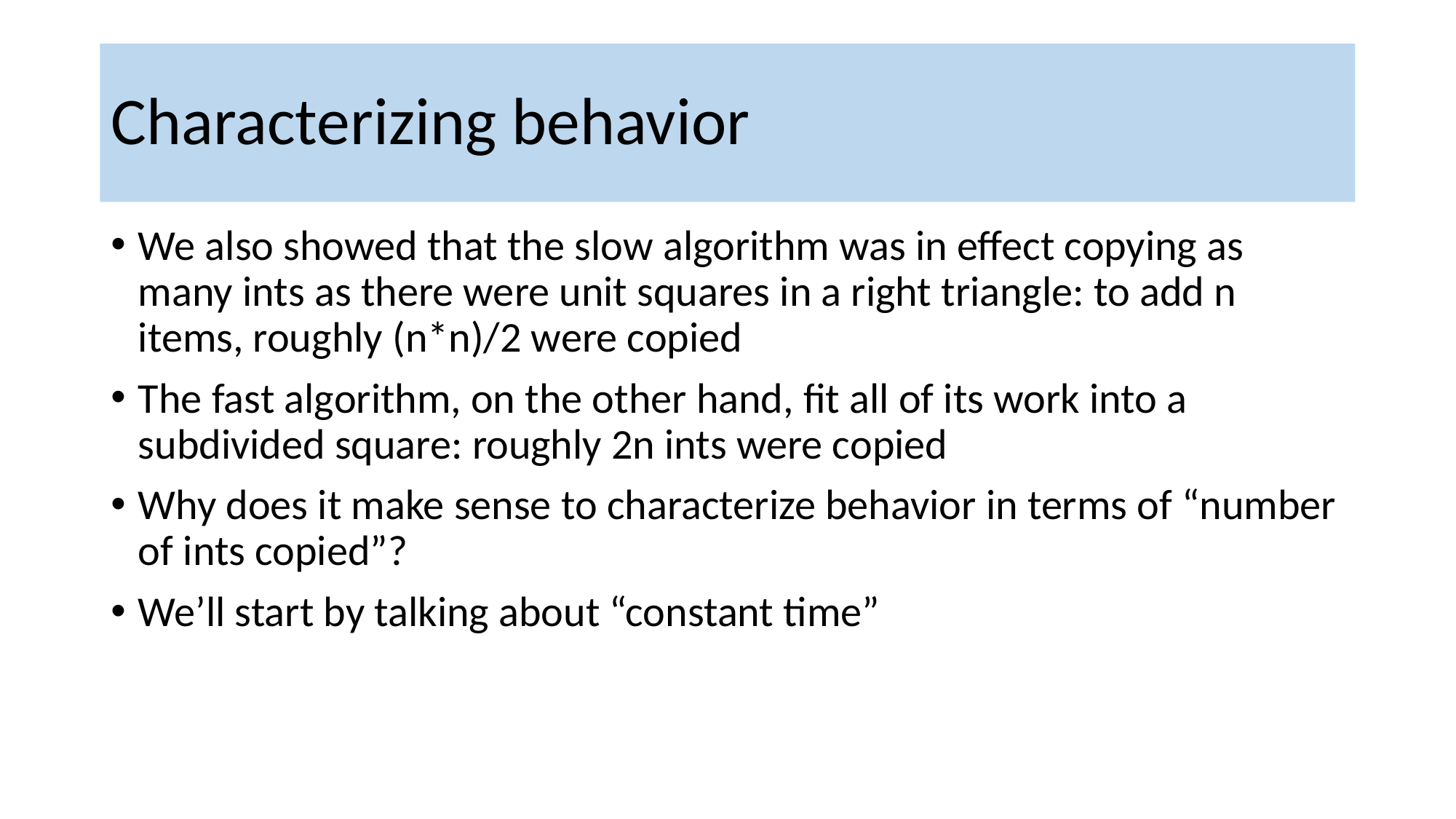

# Characterizing behavior
We also showed that the slow algorithm was in effect copying as many ints as there were unit squares in a right triangle: to add n items, roughly (n*n)/2 were copied
The fast algorithm, on the other hand, fit all of its work into a subdivided square: roughly 2n ints were copied
Why does it make sense to characterize behavior in terms of “number of ints copied”?
We’ll start by talking about “constant time”